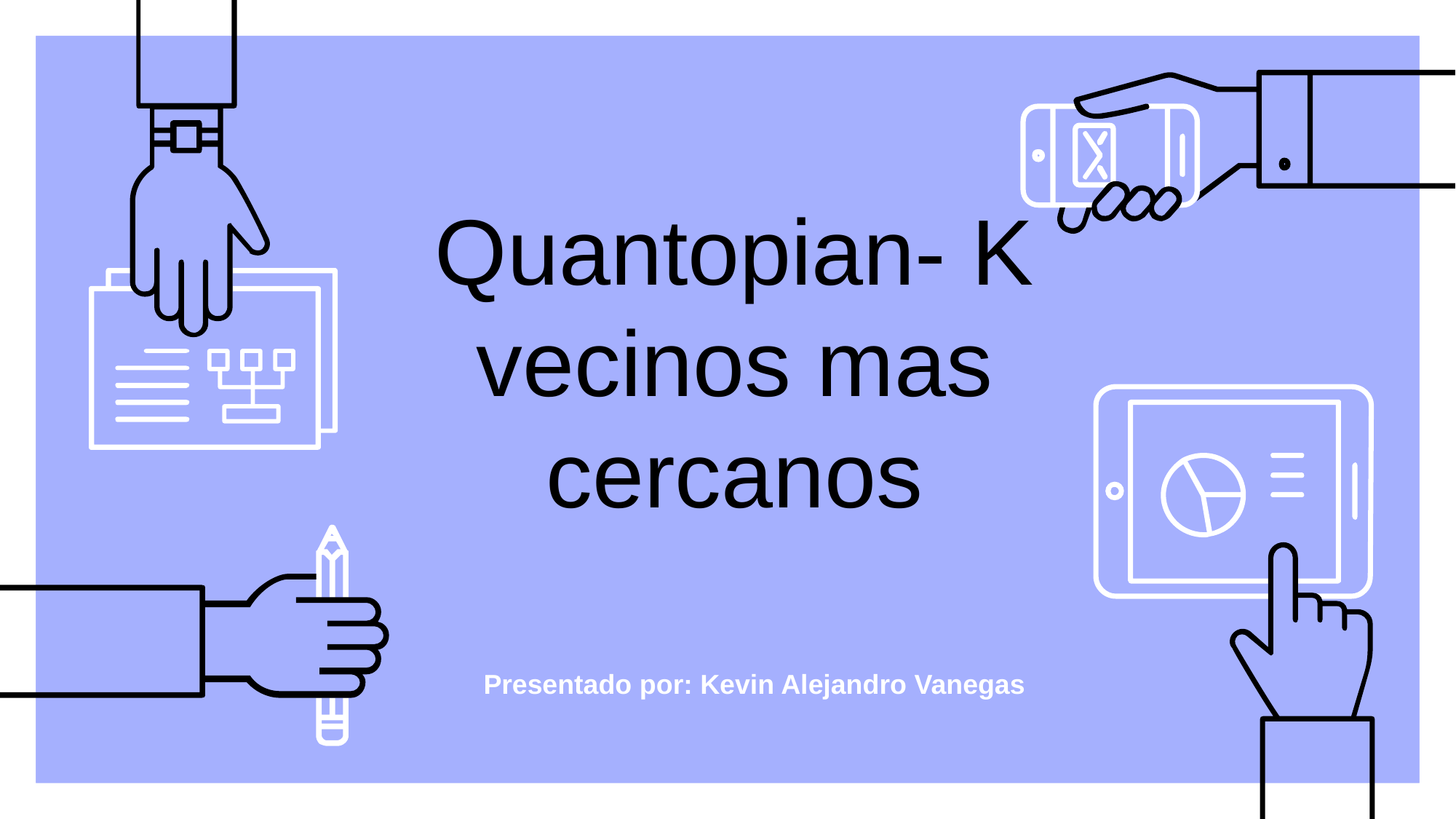

# Quantopian- K vecinos mas cercanos
Presentado por: Kevin Alejandro Vanegas